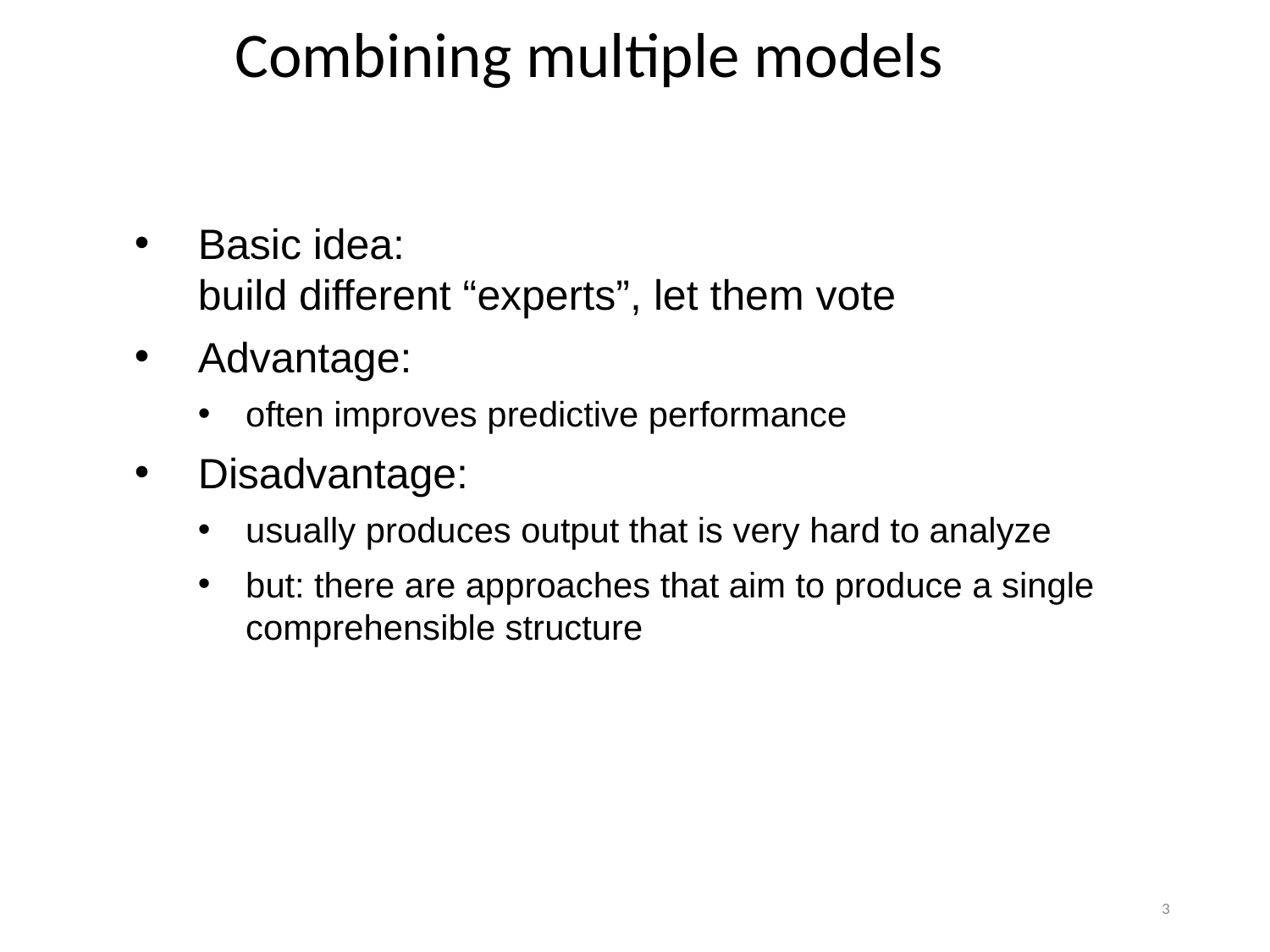

Combining multiple models
Basic idea:
build different “experts”, let them vote
Advantage:
often improves predictive performance
Disadvantage:
usually produces output that is very hard to analyze
but: there are approaches that aim to produce a single comprehensible structure
3